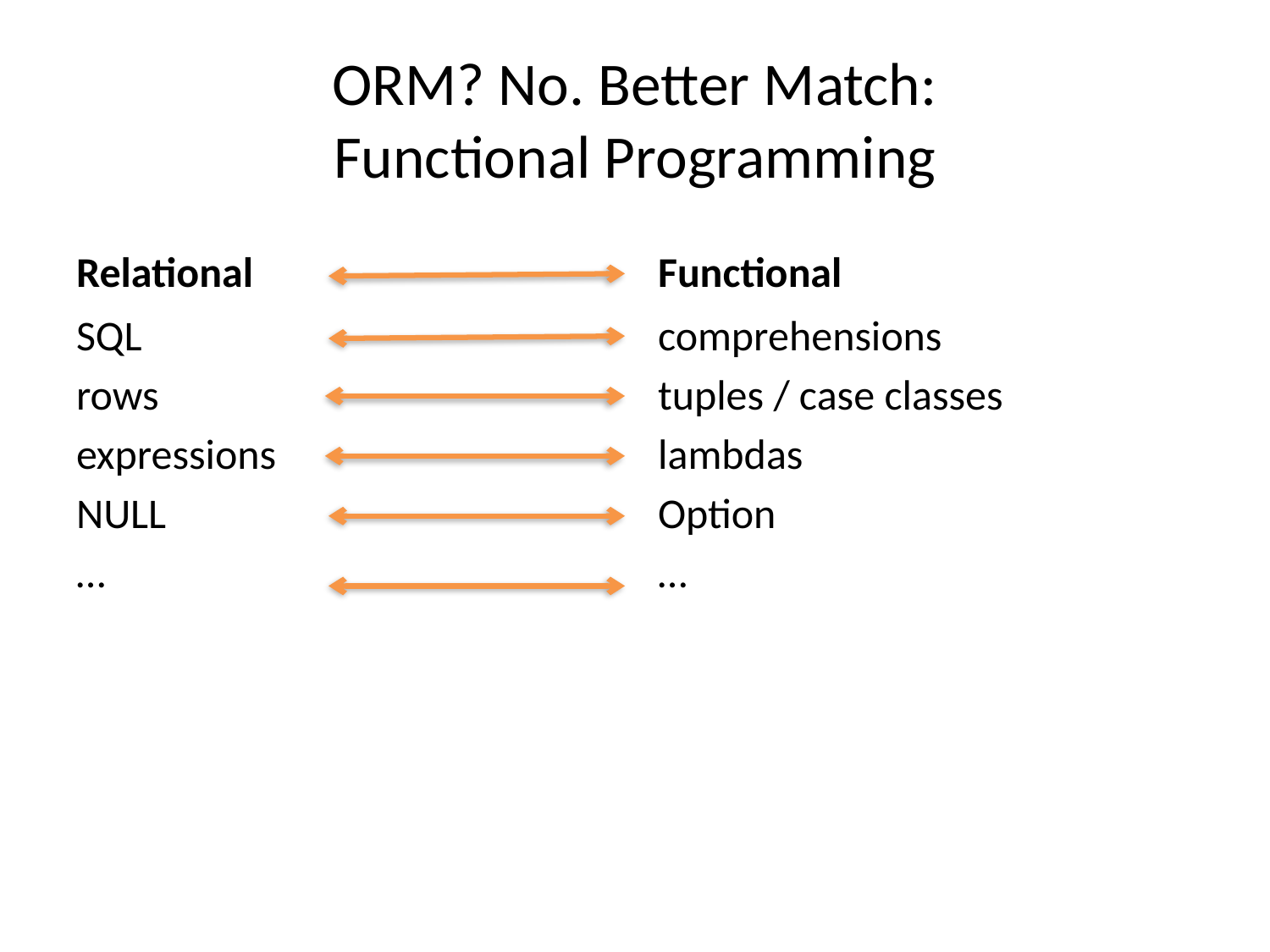

# ORM? No. Better Match: Functional Programming
Relational
Functional
SQL
rows
expressions
NULL
…
comprehensions
tuples / case classes
lambdas
Option
…